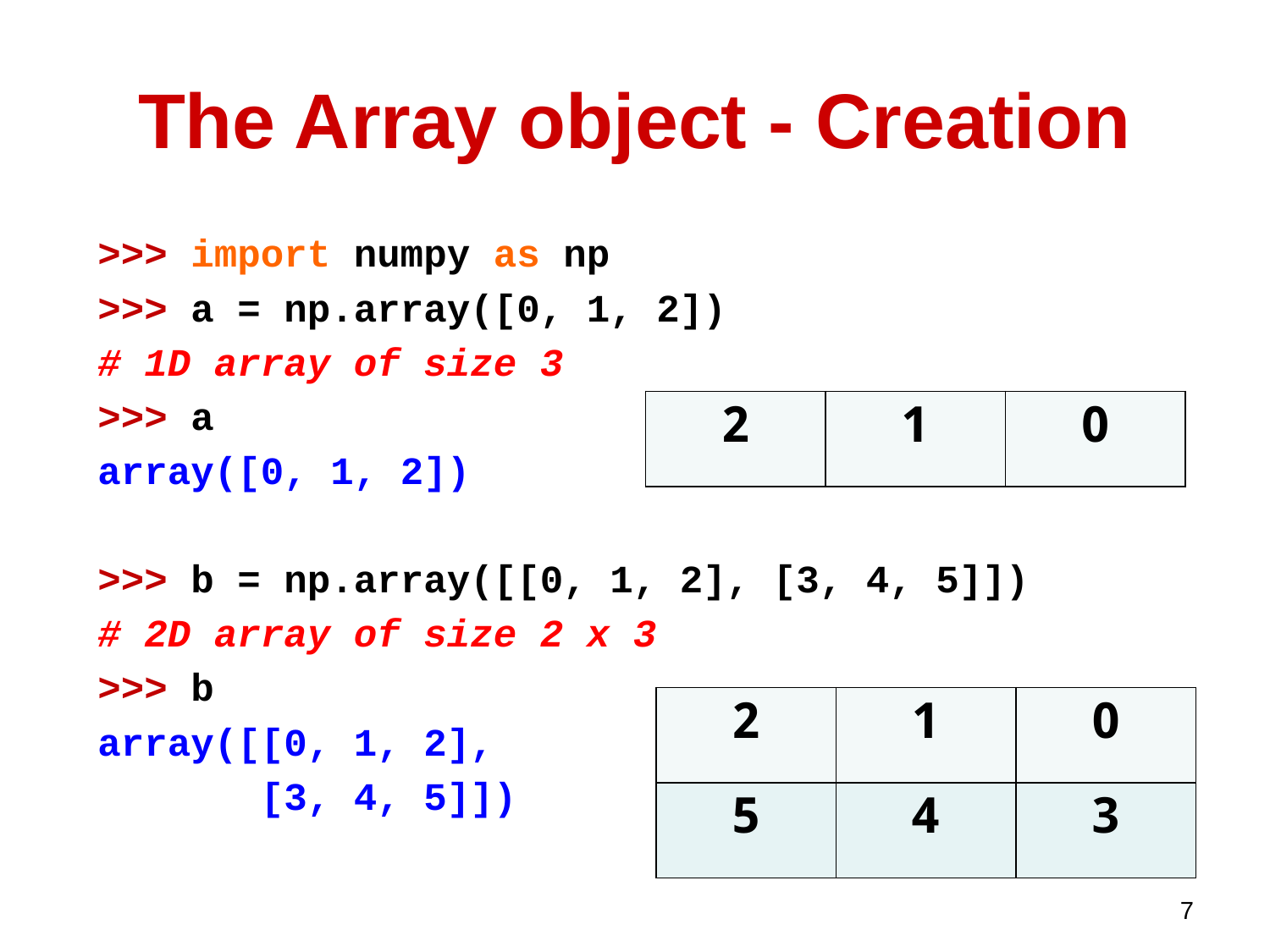

# The Array object - Creation
>>> import numpy as np
>>> a = np.array([0, 1, 2])
# 1D array of size 3
>>> a
array([0, 1, 2])

>>> b = np.array([[0, 1, 2], [3, 4, 5]])
# 2D array of size 2 x 3
>>> b
array([[0, 1, 2],
       [3, 4, 5]])
| 2 | 1 | 0 |
| --- | --- | --- |
| 2 | 1 | 0 |
| --- | --- | --- |
| 5 | 4 | 3 |
7